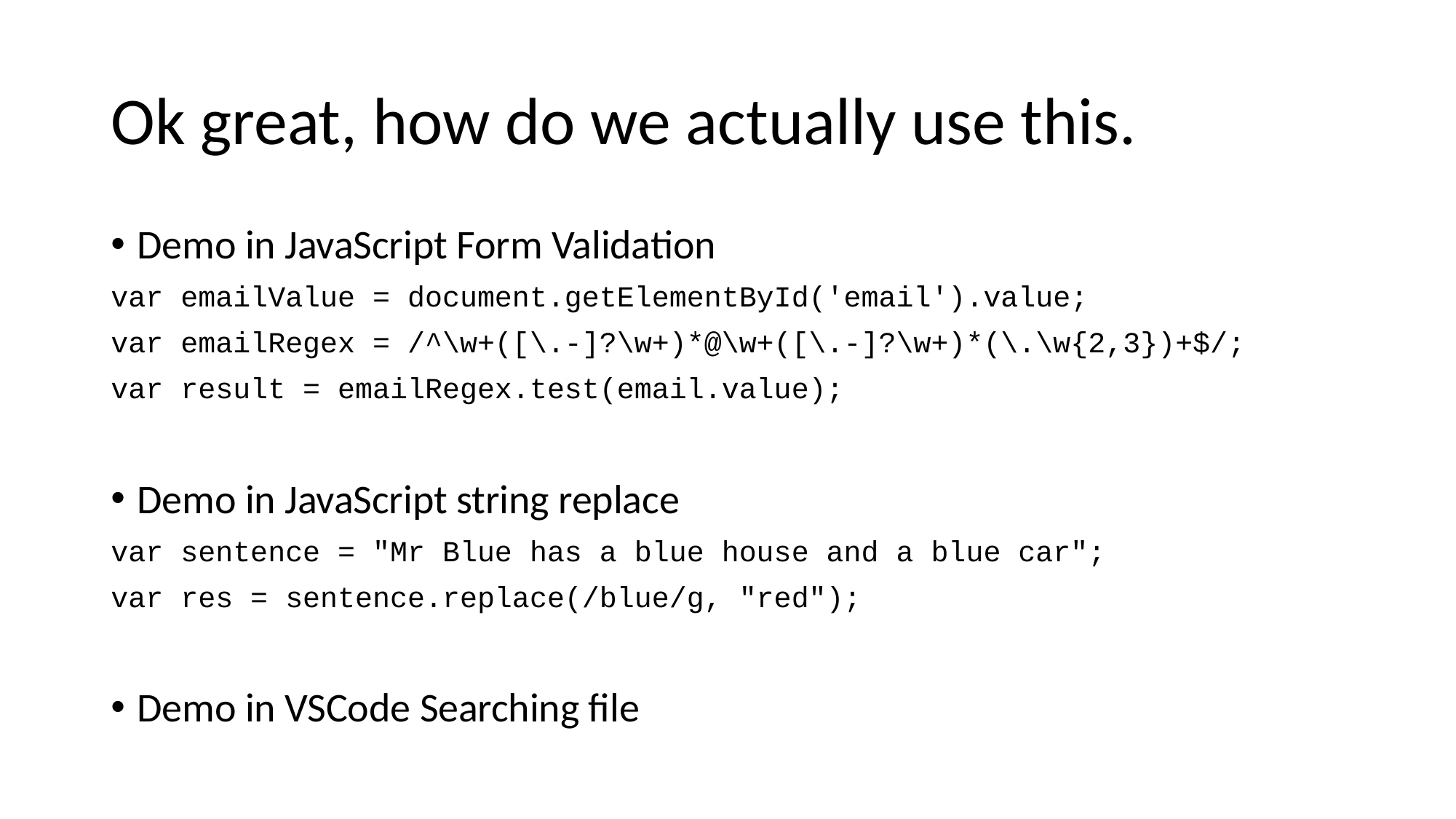

# Ok great, how do we actually use this.
Demo in JavaScript Form Validation
var emailValue = document.getElementById('email').value;
var emailRegex = /^\w+([\.-]?\w+)*@\w+([\.-]?\w+)*(\.\w{2,3})+$/;
var result = emailRegex.test(email.value);

Demo in JavaScript string replace
var sentence = "Mr Blue has a blue house and a blue car";
var res = sentence.replace(/blue/g, "red");

Demo in VSCode Searching file